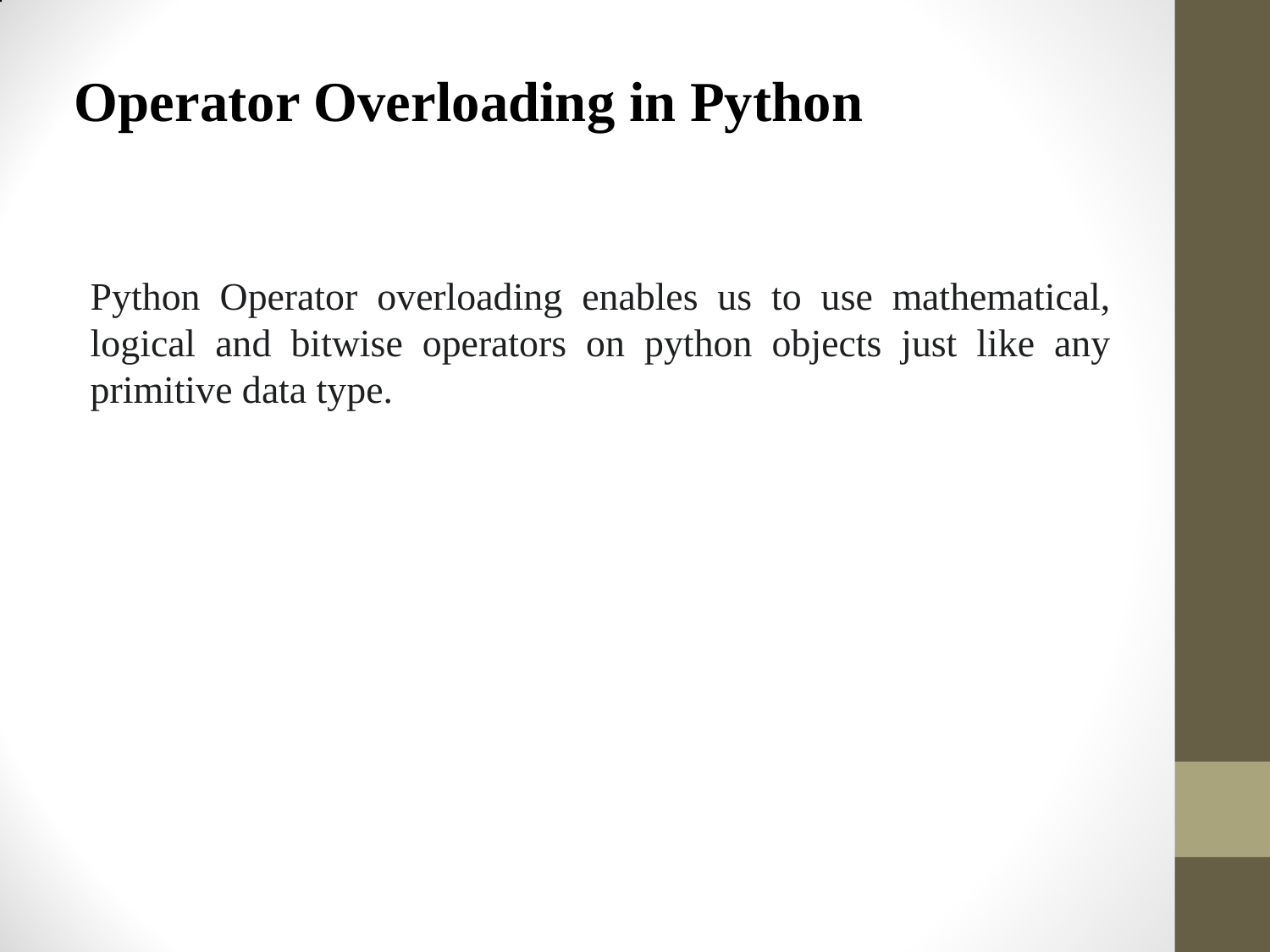

# Operator Overloading in Python

Python Operator overloading enables us to use mathematical, logical and bitwise operators on python objects just like any primitive data type.